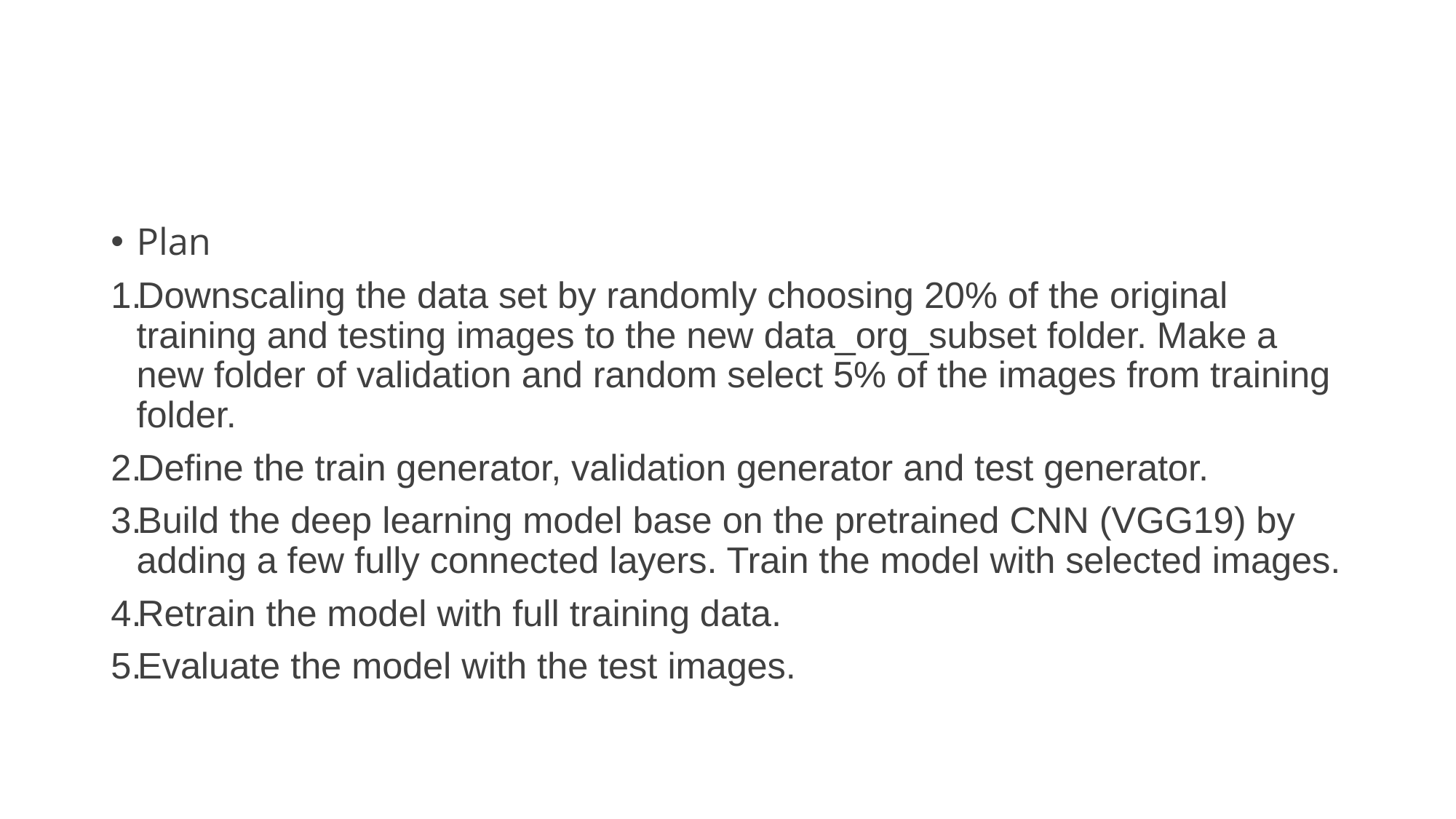

#
Plan
Downscaling the data set by randomly choosing 20% of the original training and testing images to the new data_org_subset folder. Make a new folder of validation and random select 5% of the images from training folder.
Define the train generator, validation generator and test generator.
Build the deep learning model base on the pretrained CNN (VGG19) by adding a few fully connected layers. Train the model with selected images.
Retrain the model with full training data.
Evaluate the model with the test images.